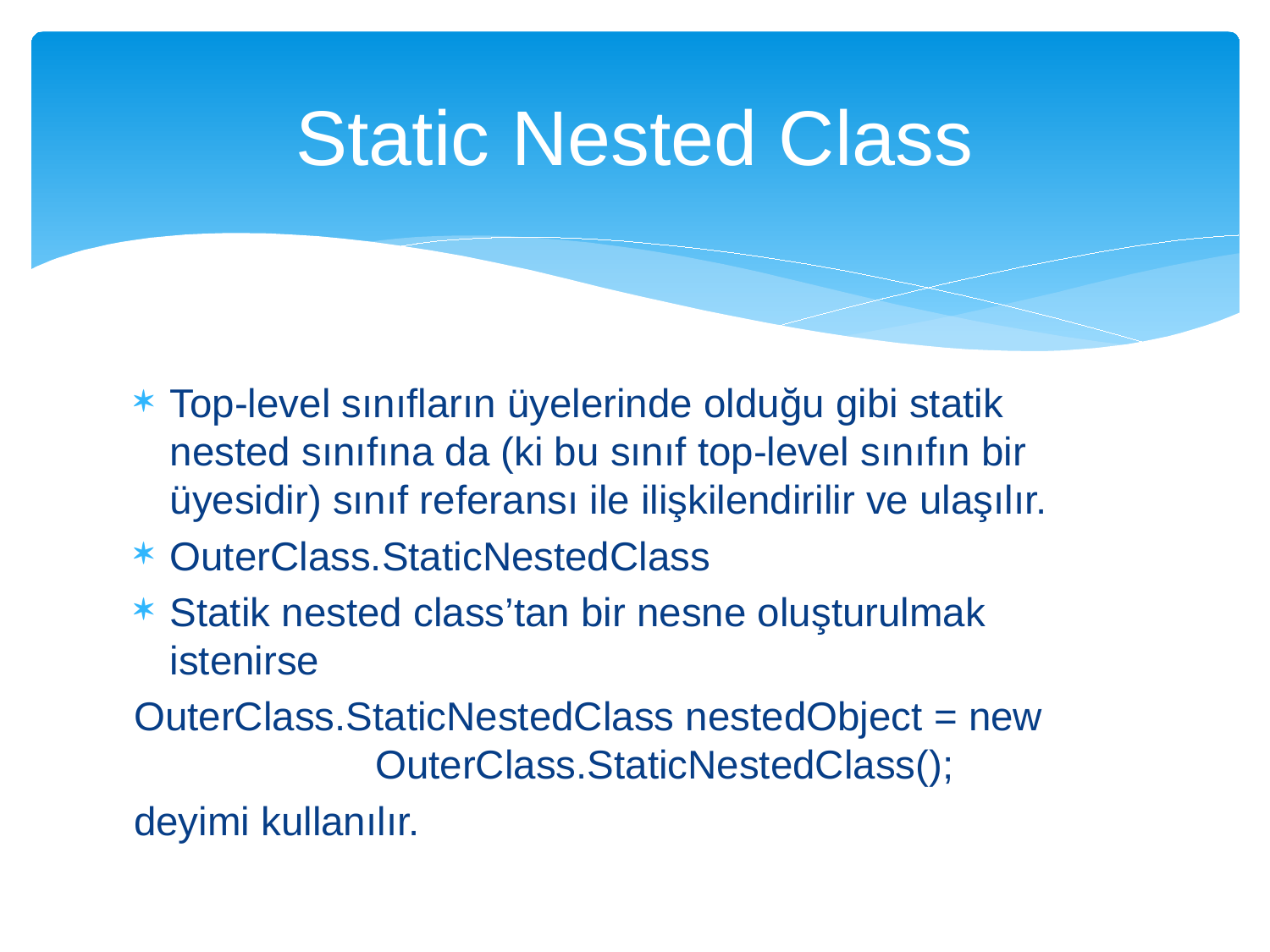

# Static Nested Class
Top-level sınıfların üyelerinde olduğu gibi statik nested sınıfına da (ki bu sınıf top-level sınıfın bir üyesidir) sınıf referansı ile ilişkilendirilir ve ulaşılır.
OuterClass.StaticNestedClass
Statik nested class’tan bir nesne oluşturulmak istenirse
OuterClass.StaticNestedClass nestedObject = new 			OuterClass.StaticNestedClass();
deyimi kullanılır.